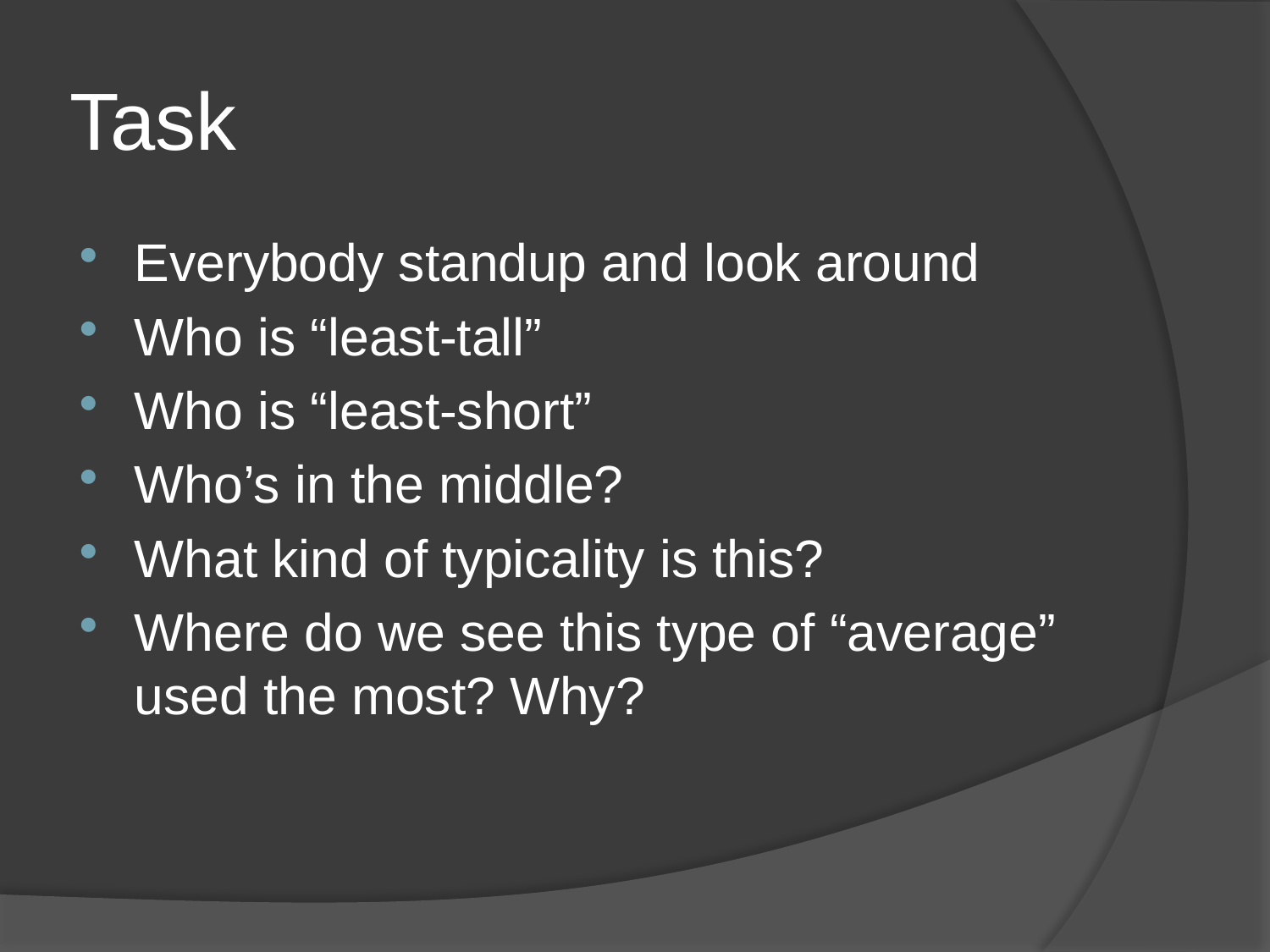

# Task
Everybody standup and look around
Who is “least-tall”
Who is “least-short”
Who’s in the middle?
What kind of typicality is this?
Where do we see this type of “average” used the most? Why?